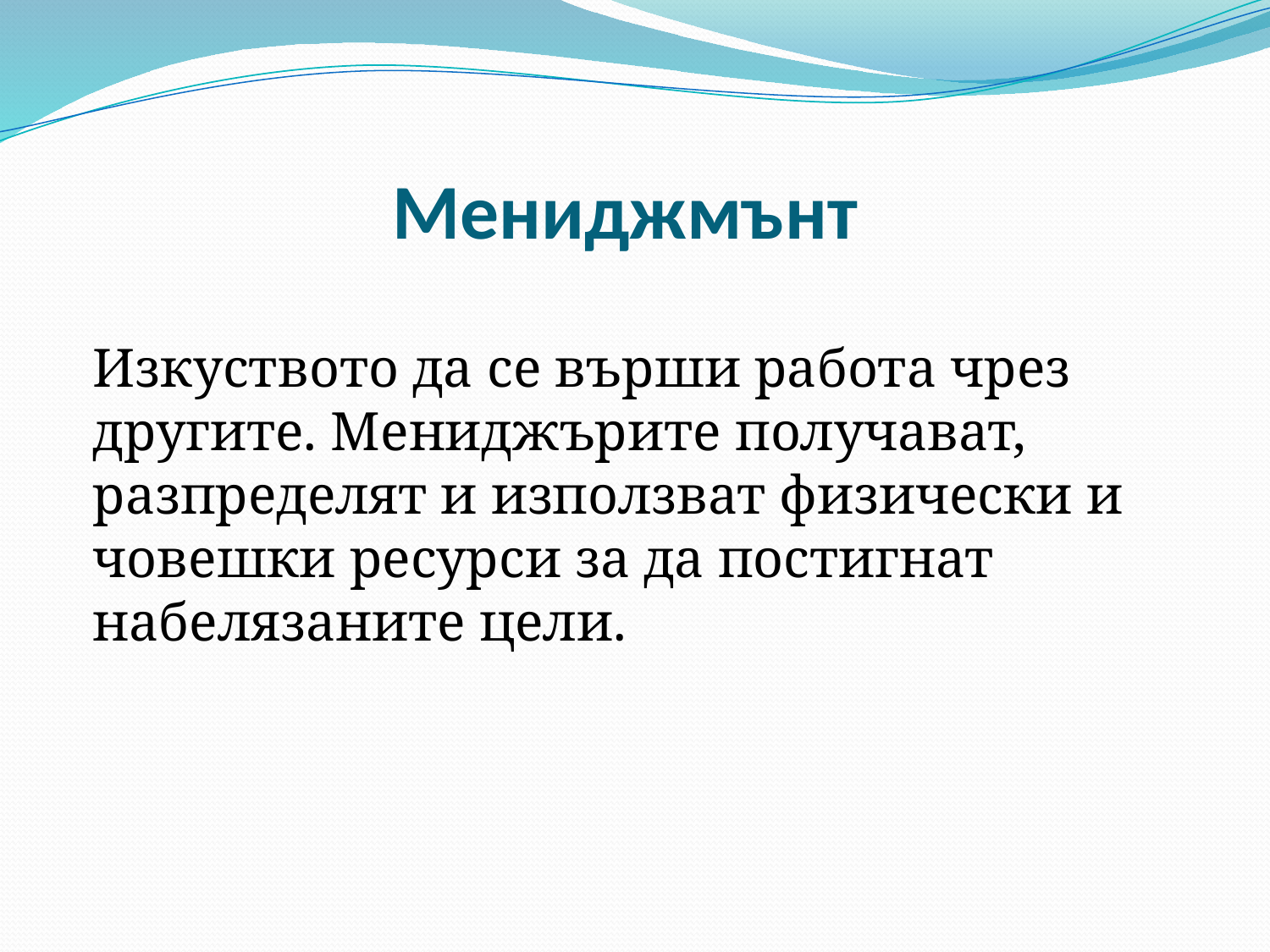

# Мениджмънт
	Изкуството да се върши работа чрез другите. Мениджърите получават, разпределят и използват физически и човешки ресурси за да постигнат набелязаните цели.